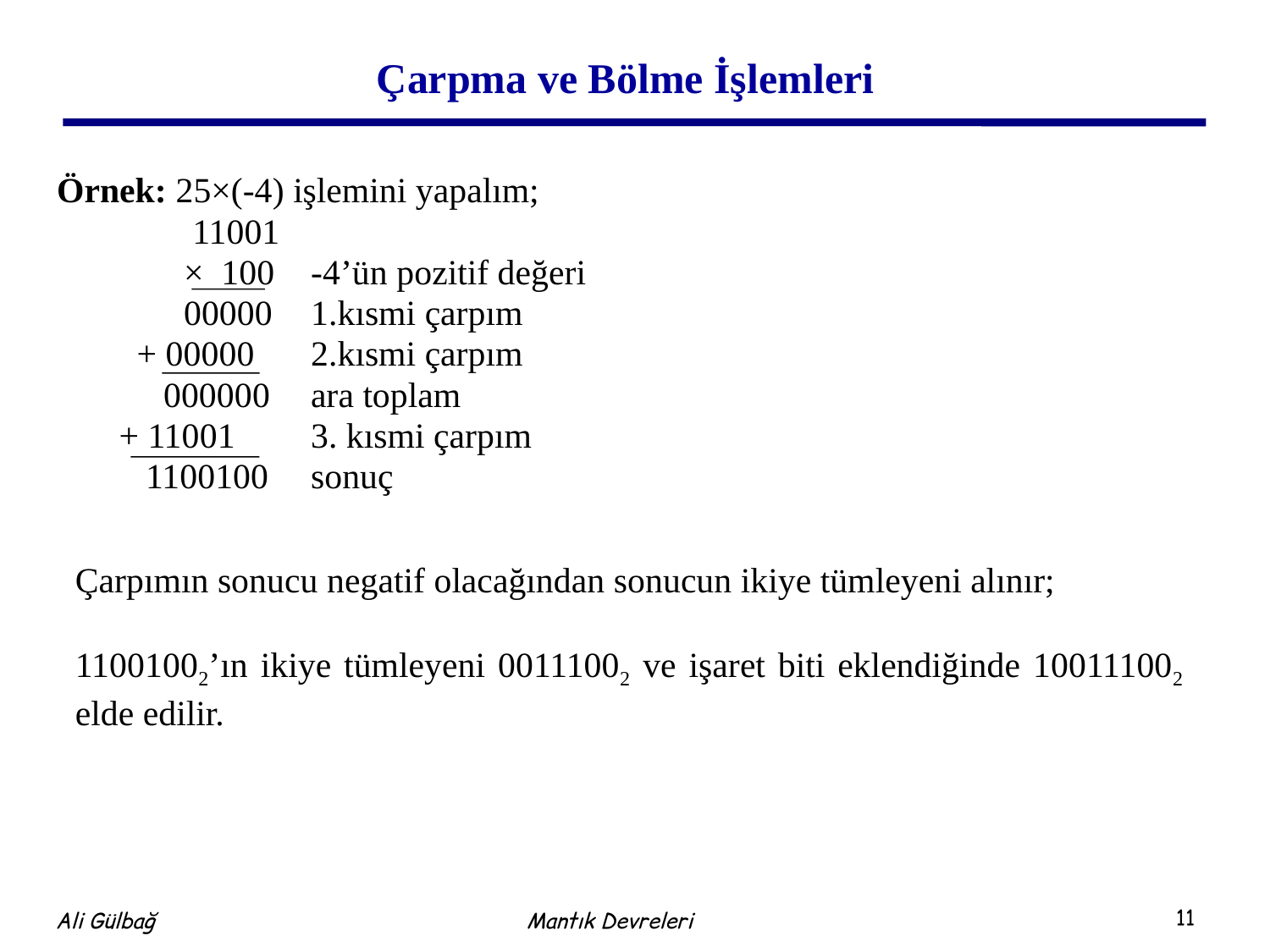

# Çarpma ve Bölme İşlemleri

Örnek: 25×(-4) işlemini yapalım;
	 11001
	×  100	-4’ün pozitif değeri
 	00000	1.kısmi çarpım
         + 00000	2.kısmi çarpım
            000000	ara toplam
       + 11001	3. kısmi çarpım
          1100100	sonuç

Çarpımın sonucu negatif olacağından sonucun ikiye tümleyeni alınır;

11001002’ın ikiye tümleyeni 00111002 ve işaret biti eklendiğinde 100111002 elde edilir.
Mantık Devreleri